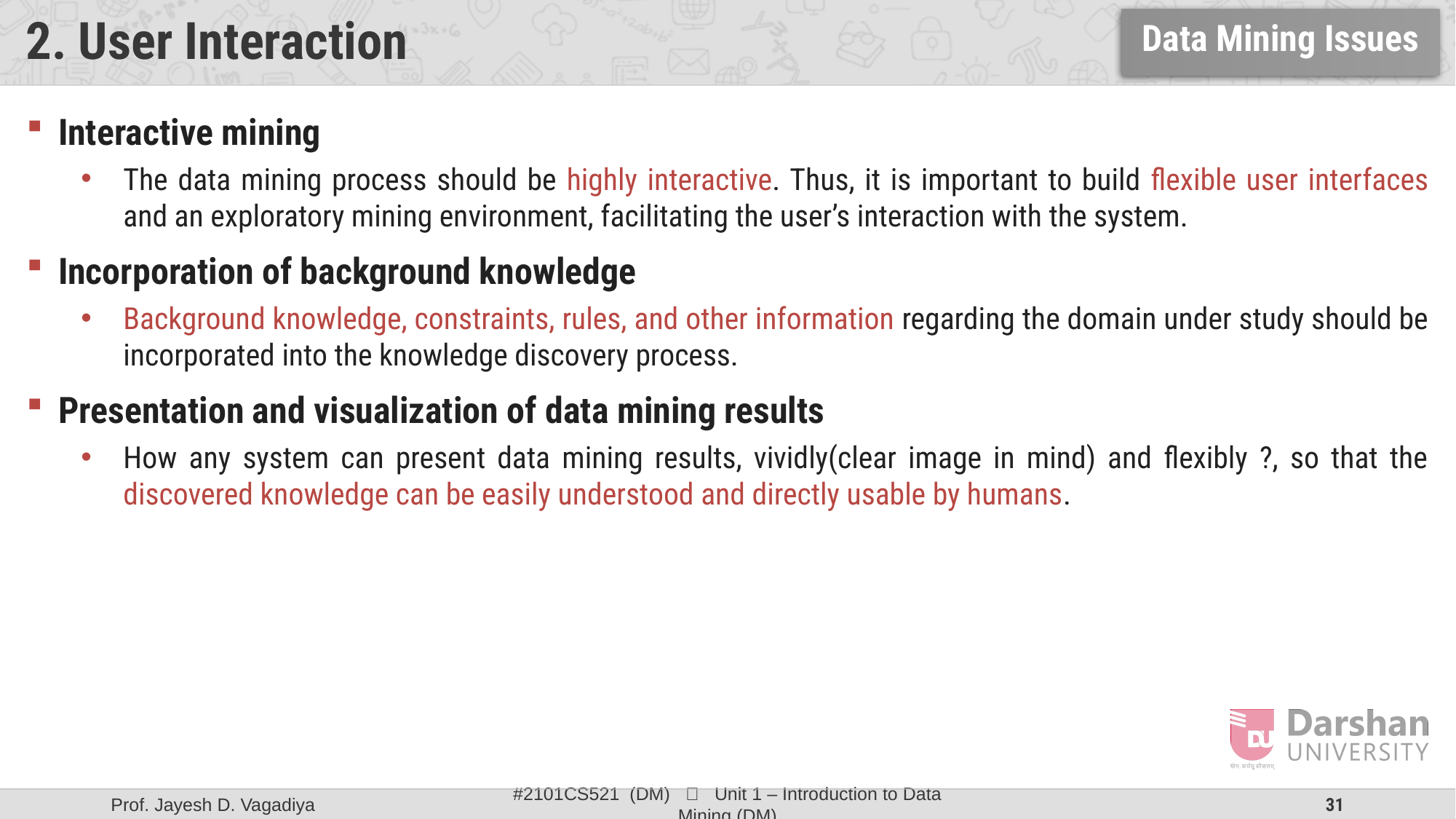

Data Mining Issues
# 2. User Interaction
Interactive mining
The data mining process should be highly interactive. Thus, it is important to build flexible user interfaces and an exploratory mining environment, facilitating the user’s interaction with the system.
Incorporation of background knowledge
Background knowledge, constraints, rules, and other information regarding the domain under study should be incorporated into the knowledge discovery process.
Presentation and visualization of data mining results
How any system can present data mining results, vividly(clear image in mind) and flexibly ?, so that the discovered knowledge can be easily understood and directly usable by humans.